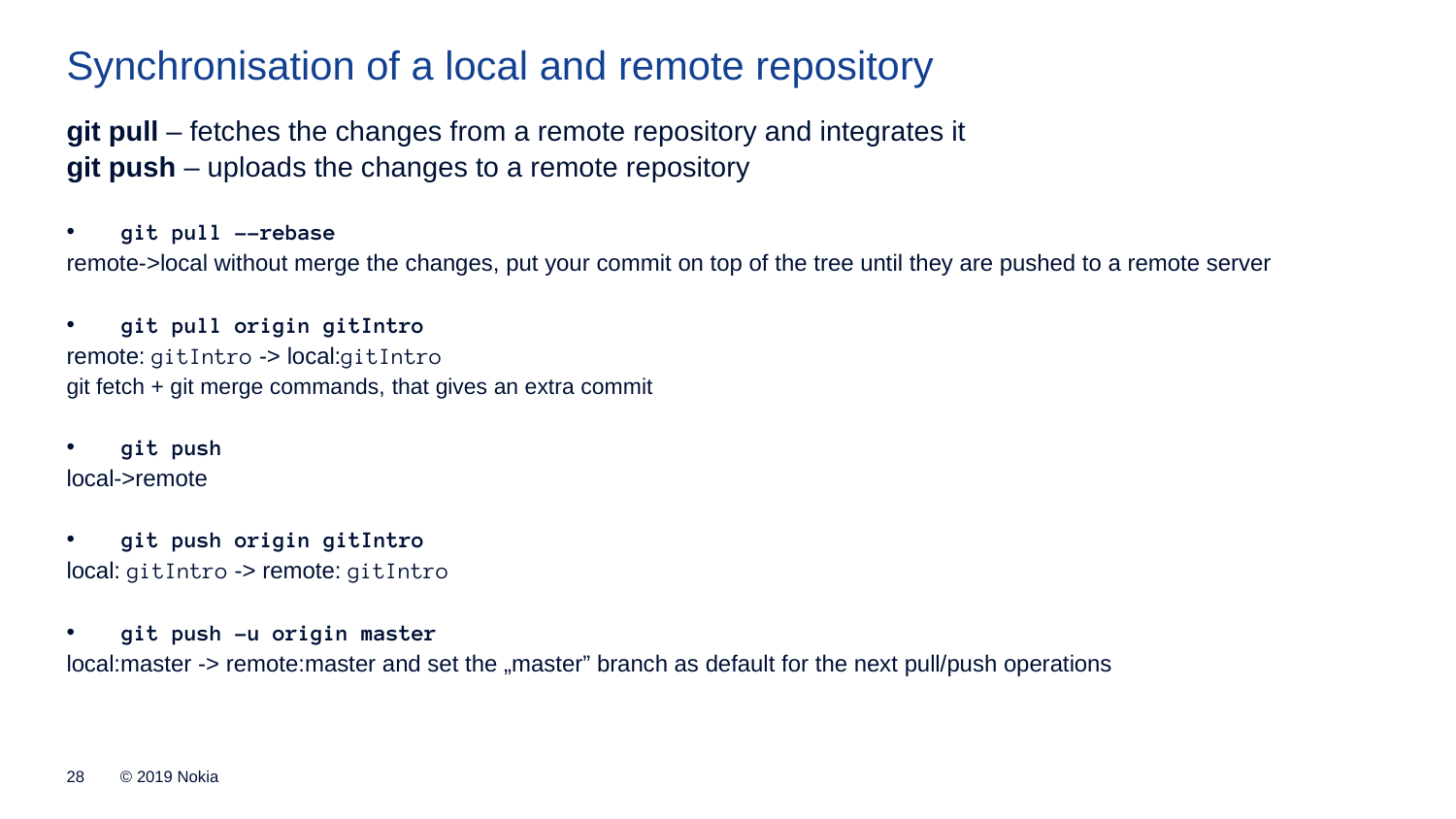

Synchronisation of a local and remote repository
git pull – fetches the changes from a remote repository and integrates it
git push – uploads the changes to a remote repository

git pull --rebase
remote->local without merge the changes, put your commit on top of the tree until they are pushed to a remote server

git pull origin gitIntro
remote: gitIntro -> local:gitIntro
git fetch + git merge commands, that gives an extra commit

git push
local->remote

git push origin gitIntro
local: gitIntro -> remote: gitIntro

git push –u origin master
local:master -> remote:master and set the „master” branch as default for the next pull/push operations